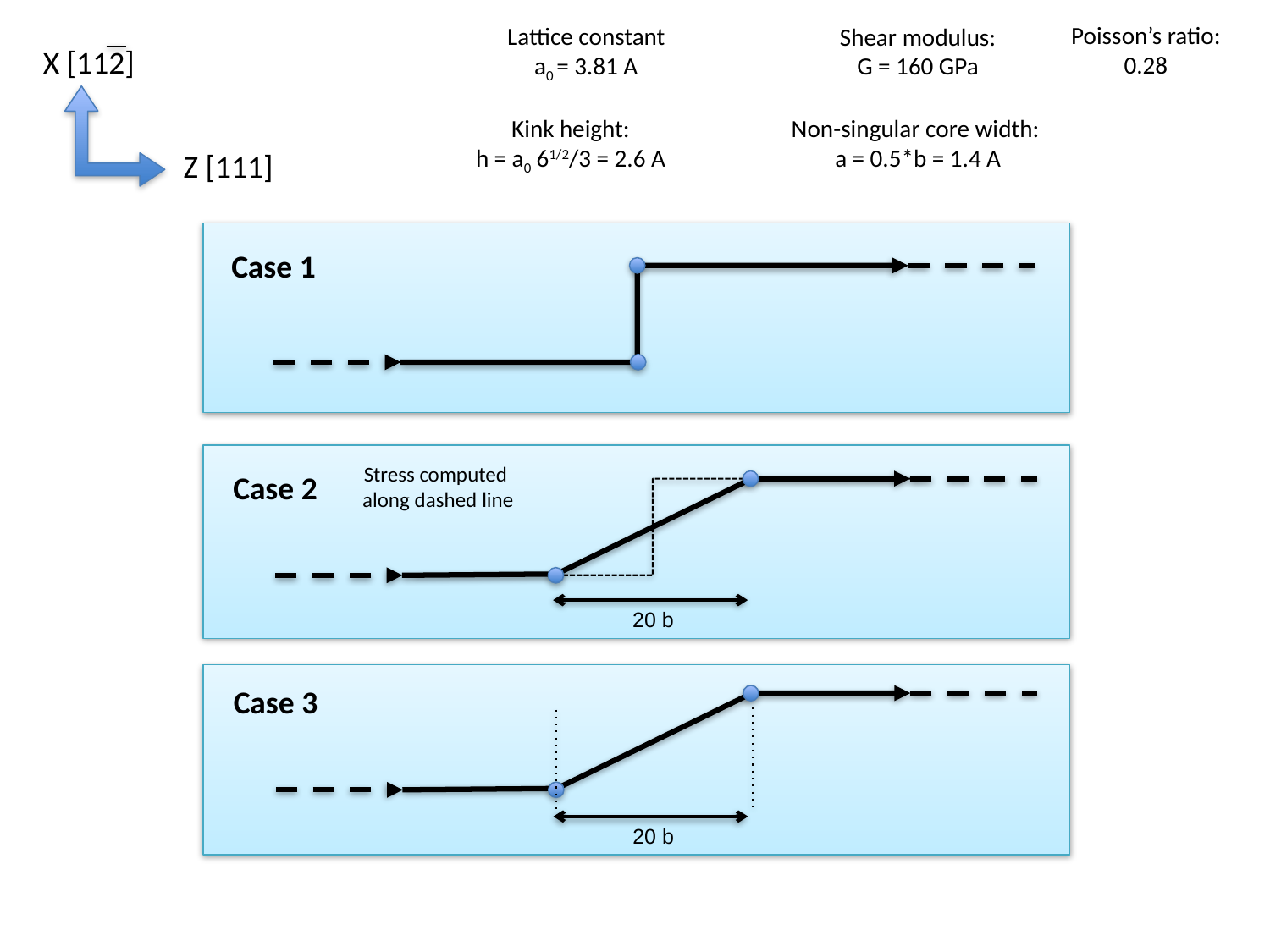

Poisson’s ratio:
0.28
Lattice constant
a0 = 3.81 A
Shear modulus:
G = 160 GPa
X [112]

Z [111]
Kink height:
h = a0 61/2/3 = 2.6 A
Non-singular core width:
a = 0.5*b = 1.4 A

Case 1

Stress computed
along dashed line
Case 2

20 b

Case 3

20 b